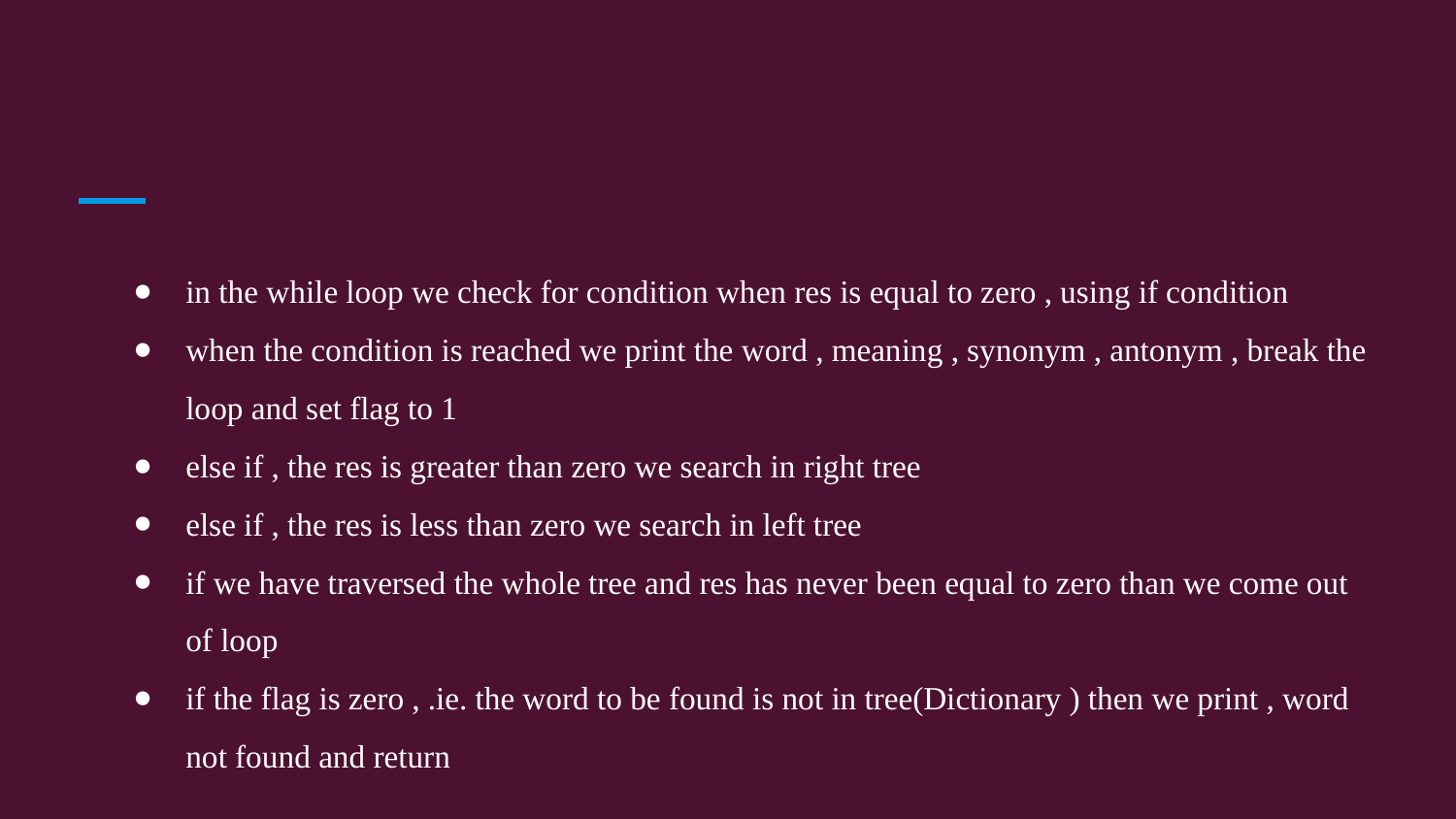

in the while loop we check for condition when res is equal to zero , using if condition
when the condition is reached we print the word , meaning , synonym , antonym , break the loop and set flag to 1
else if , the res is greater than zero we search in right tree
else if , the res is less than zero we search in left tree
if we have traversed the whole tree and res has never been equal to zero than we come out of loop
if the flag is zero , .ie. the word to be found is not in tree(Dictionary ) then we print , word not found and return